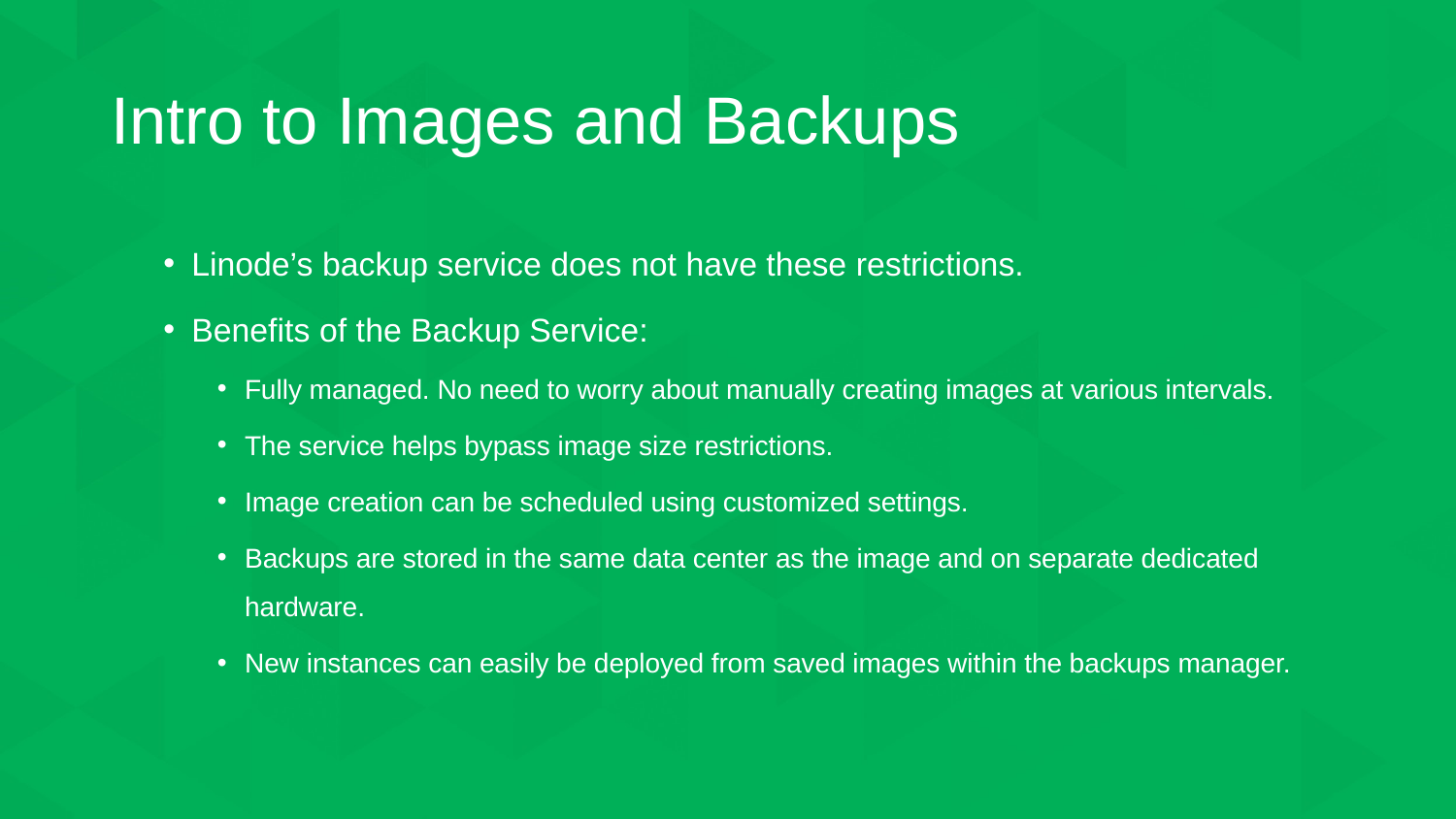

# Intro to Images and Backups
Linode’s backup service does not have these restrictions.
Benefits of the Backup Service:
Fully managed. No need to worry about manually creating images at various intervals.
The service helps bypass image size restrictions.
Image creation can be scheduled using customized settings.
Backups are stored in the same data center as the image and on separate dedicated hardware.
New instances can easily be deployed from saved images within the backups manager.